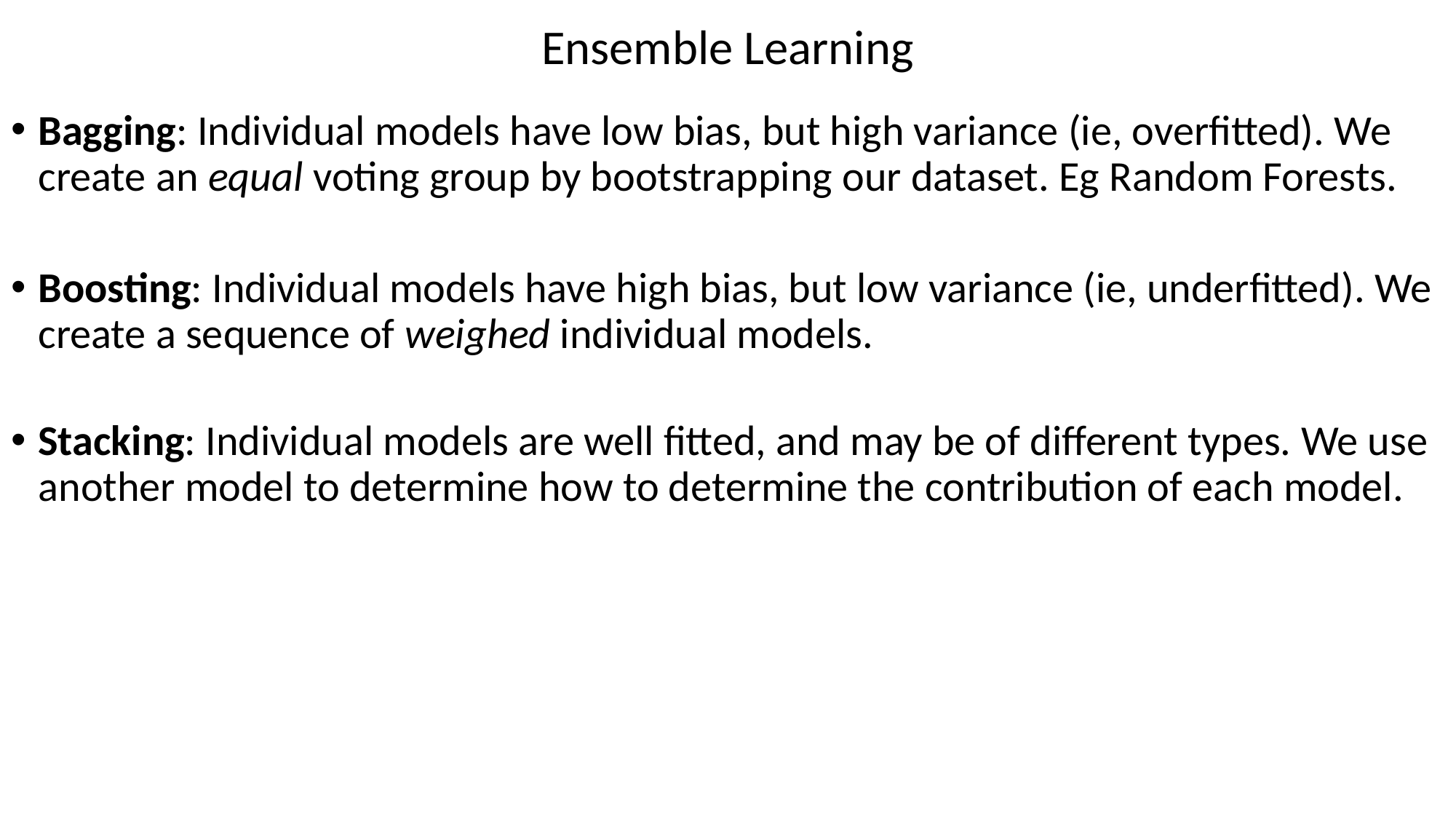

# Ensemble Learning
Bagging: Individual models have low bias, but high variance (ie, overfitted). We create an equal voting group by bootstrapping our dataset. Eg Random Forests.
Boosting: Individual models have high bias, but low variance (ie, underfitted). We create a sequence of weighed individual models.
Stacking: Individual models are well fitted, and may be of different types. We use another model to determine how to determine the contribution of each model.